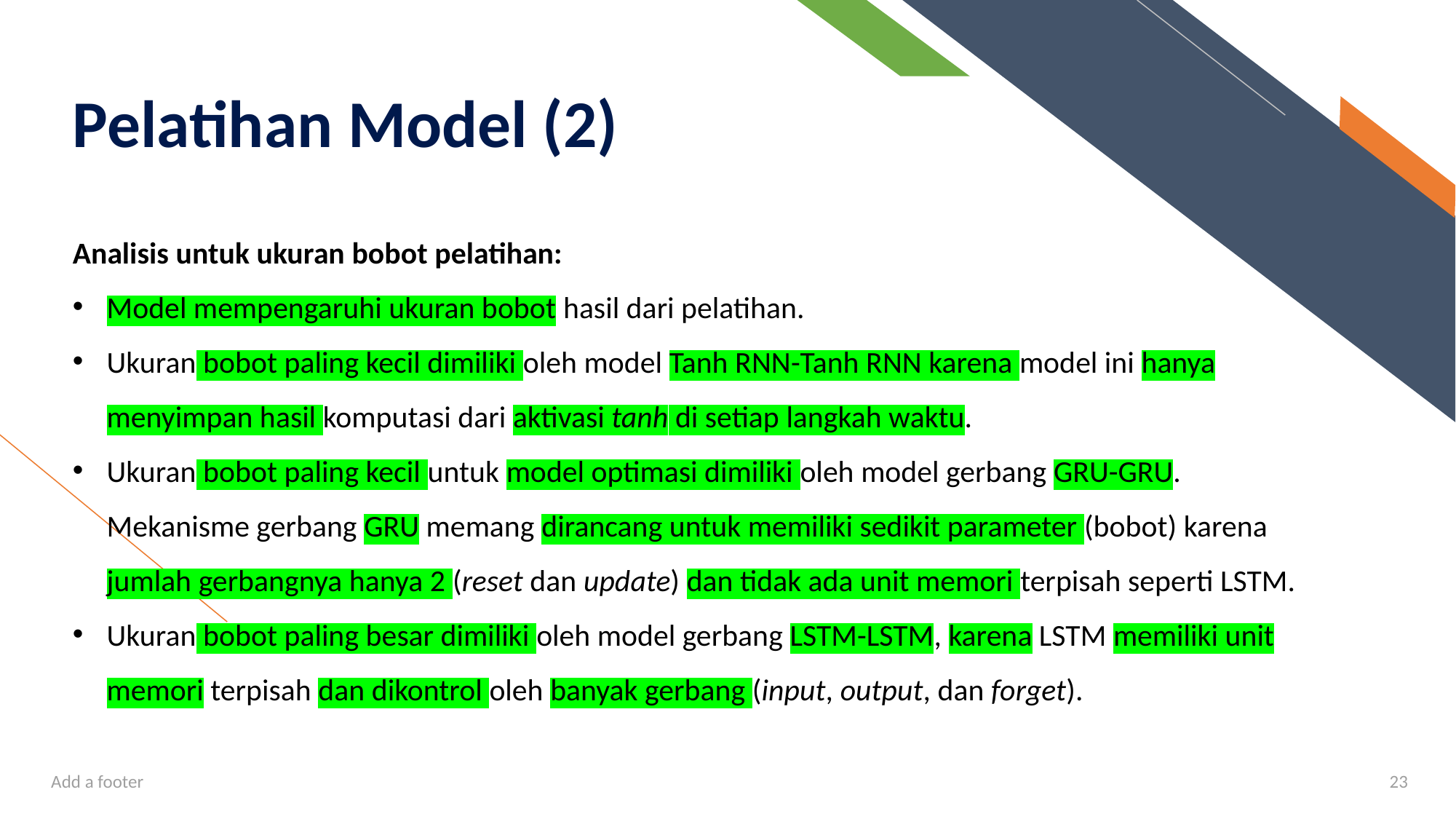

Pelatihan Model (2)
Analisis untuk ukuran bobot pelatihan:
Model mempengaruhi ukuran bobot hasil dari pelatihan.
Ukuran bobot paling kecil dimiliki oleh model Tanh RNN-Tanh RNN karena model ini hanya menyimpan hasil komputasi dari aktivasi tanh di setiap langkah waktu.
Ukuran bobot paling kecil untuk model optimasi dimiliki oleh model gerbang GRU-GRU. Mekanisme gerbang GRU memang dirancang untuk memiliki sedikit parameter (bobot) karena jumlah gerbangnya hanya 2 (reset dan update) dan tidak ada unit memori terpisah seperti LSTM.
Ukuran bobot paling besar dimiliki oleh model gerbang LSTM-LSTM, karena LSTM memiliki unit memori terpisah dan dikontrol oleh banyak gerbang (input, output, dan forget).
Add a footer
23